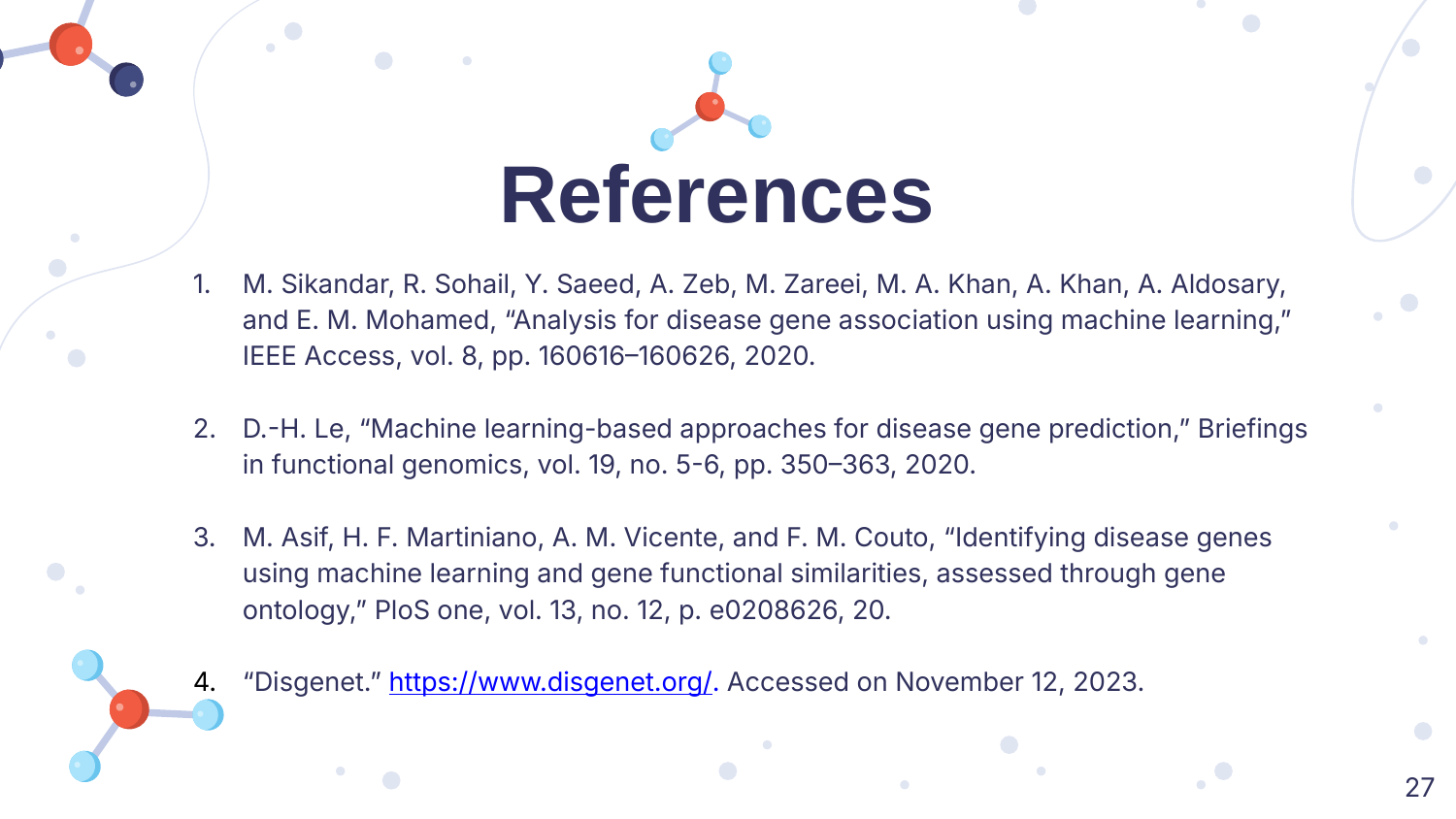

# References

M. Sikandar, R. Sohail, Y. Saeed, A. Zeb, M. Zareei, M. A. Khan, A. Khan, A. Aldosary, and E. M. Mohamed, “Analysis for disease gene association using machine learning,” IEEE Access, vol. 8, pp. 160616–160626, 2020.

D.-H. Le, “Machine learning-based approaches for disease gene prediction,” Briefings in functional genomics, vol. 19, no. 5-6, pp. 350–363, 2020.

M. Asif, H. F. Martiniano, A. M. Vicente, and F. M. Couto, “Identifying disease genes using machine learning and gene functional similarities, assessed through gene ontology,” PloS one, vol. 13, no. 12, p. e0208626, 20.

“Disgenet.” https://www.disgenet.org/. Accessed on November 12, 2023.

27